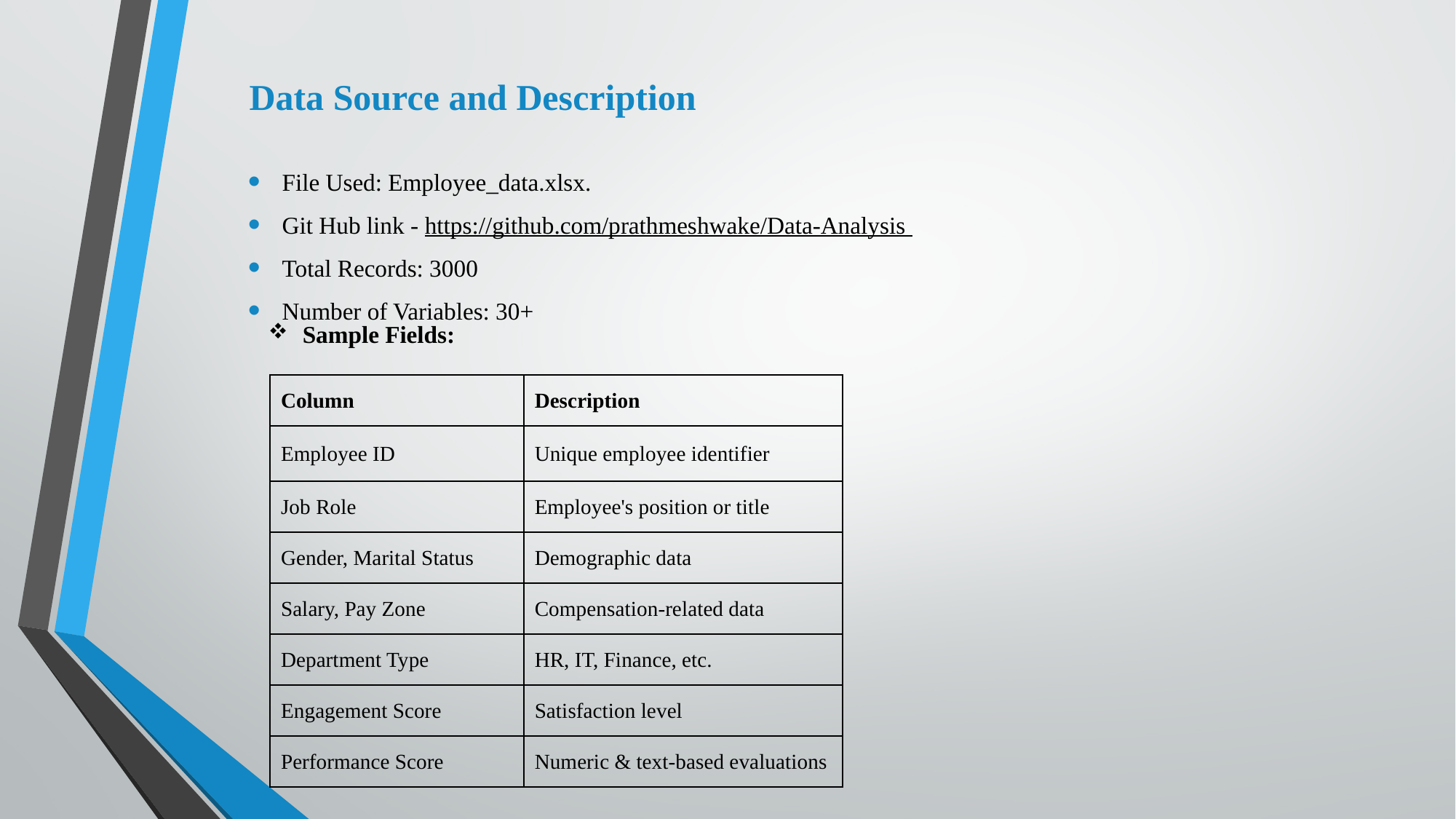

# Data Source and Description

File Used: Employee_data.xlsx.
Git Hub link - https://github.com/prathmeshwake/Data-Analysis
Total Records: 3000
Number of Variables: 30+

Sample Fields:
| Column | Description |
| --- | --- |
| Employee ID | Unique employee identifier |
| Job Role | Employee's position or title |
| Gender, Marital Status | Demographic data |
| Salary, Pay Zone | Compensation-related data |
| Department Type | HR, IT, Finance, etc. |
| Engagement Score | Satisfaction level |
| Performance Score | Numeric & text-based evaluations |